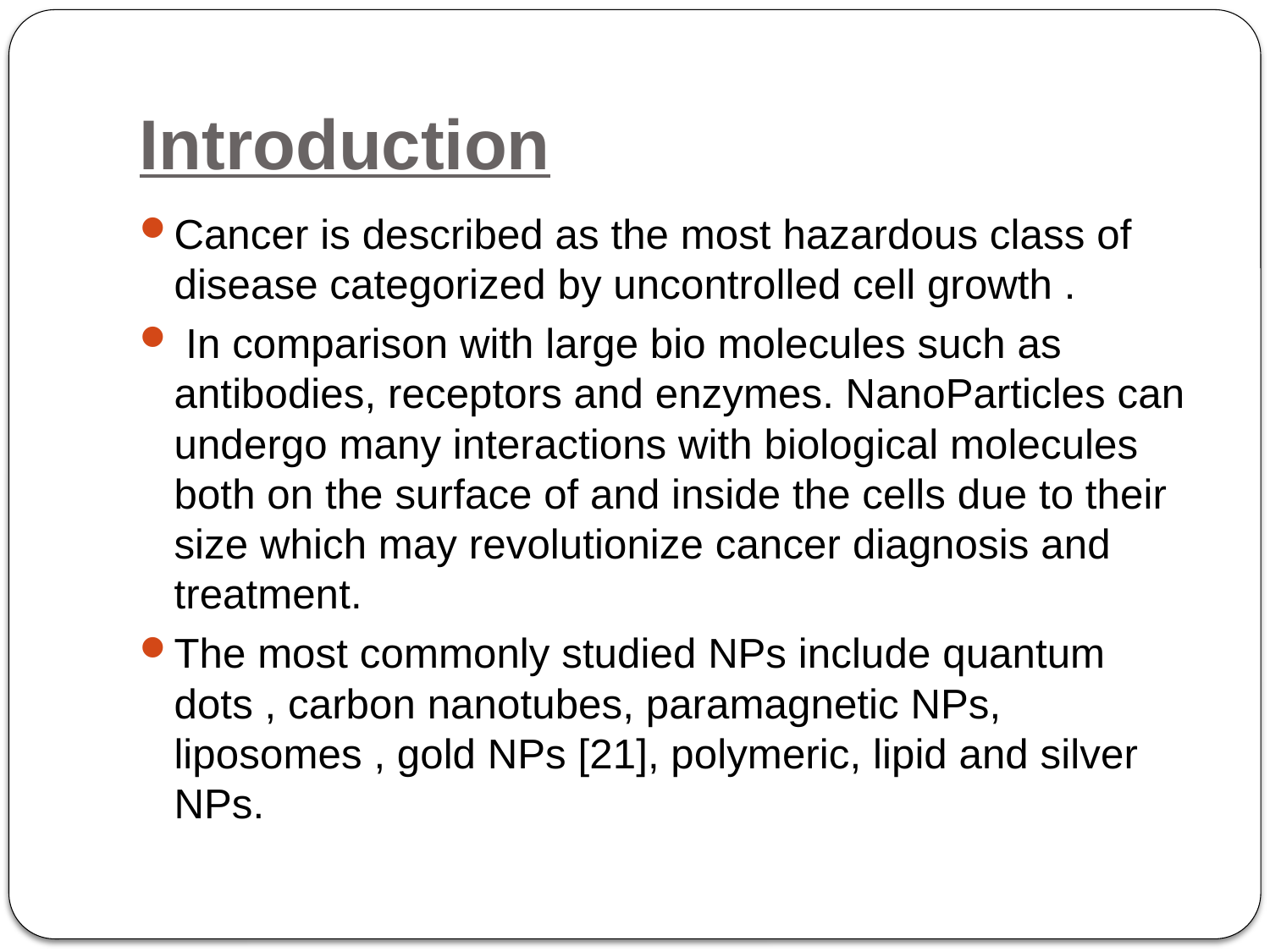

# Introduction
Cancer is described as the most hazardous class of disease categorized by uncontrolled cell growth .
 In comparison with large bio molecules such as antibodies, receptors and enzymes. NanoParticles can undergo many interactions with biological molecules both on the surface of and inside the cells due to their size which may revolutionize cancer diagnosis and treatment.
The most commonly studied NPs include quantum dots , carbon nanotubes, paramagnetic NPs, liposomes , gold NPs [21], polymeric, lipid and silver NPs.